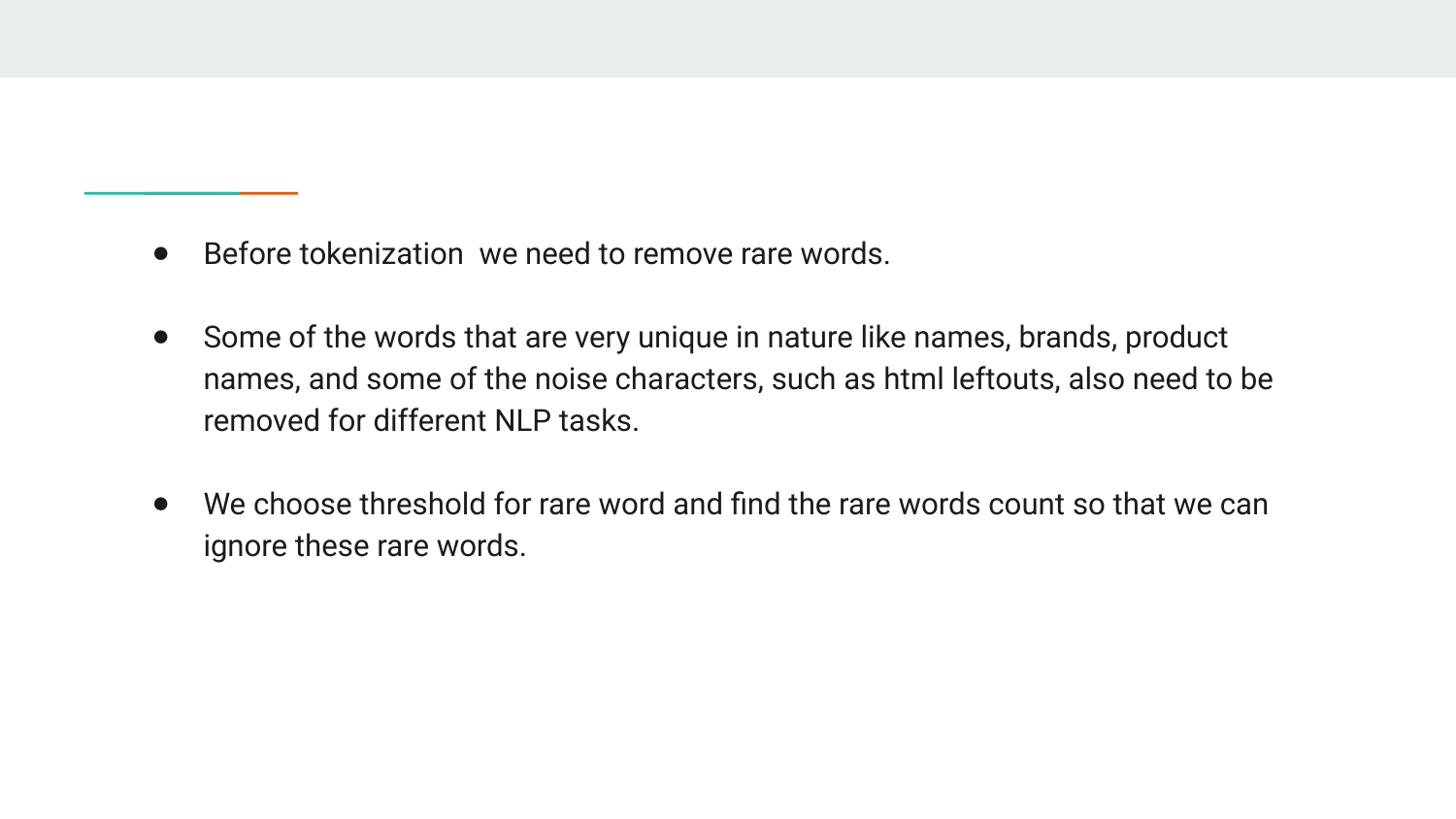

Before tokenization  we need to remove rare words.

Some of the words that are very unique in nature like names, brands, product names, and some of the noise characters, such as html leftouts, also need to be removed for different NLP tasks.

We choose threshold for rare word and find the rare words count so that we can ignore these rare words.